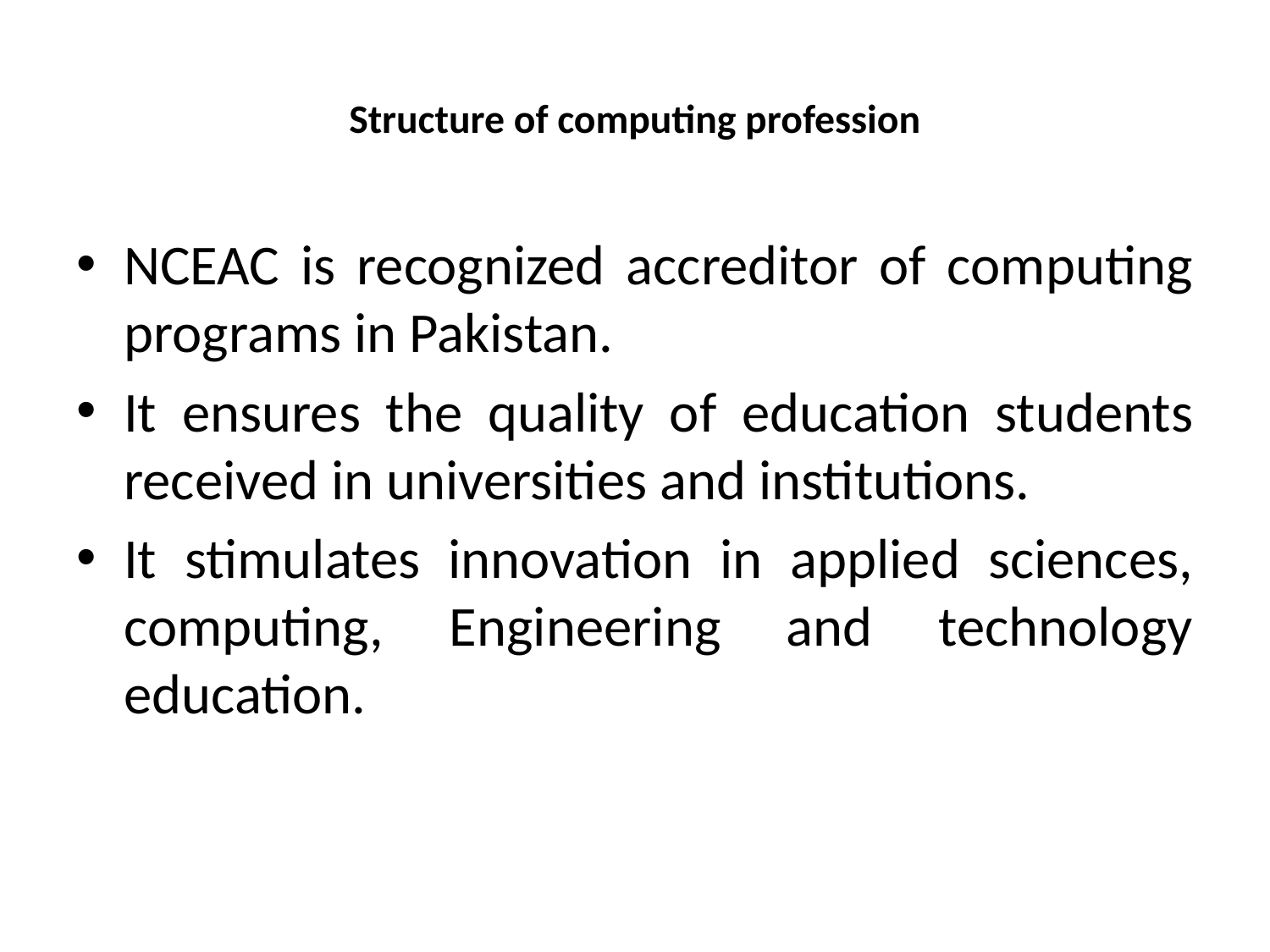

# Structure of computing profession
NCEAC is recognized accreditor of computing programs in Pakistan.
It ensures the quality of education students received in universities and institutions.
It stimulates innovation in applied sciences, computing, Engineering and technology education.